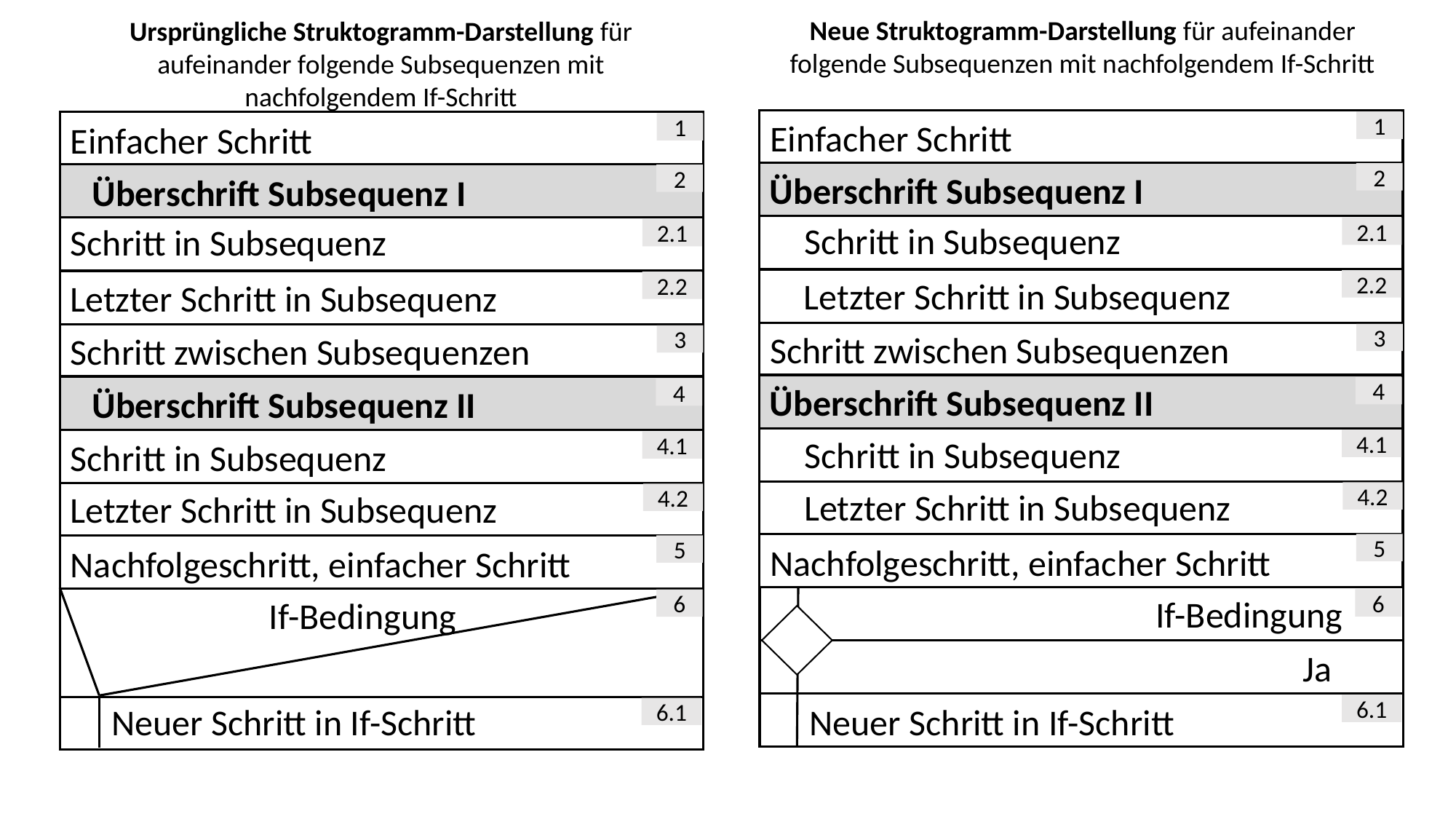

Neue Struktogramm-Darstellung für aufeinander folgende Subsequenzen mit nachfolgendem If-Schritt
Ursprüngliche Struktogramm-Darstellung für aufeinander folgende Subsequenzen mit nachfolgendem If-Schritt

Einfacher Schritt
1

Einfacher Schritt
1
Überschrift Subsequenz I

2

2
Überschrift Subsequenz I
Schritt in Subsequenz
Schritt in Subsequenz

2.1
2.1
Letzter Schritt in Subsequenz

Letzter Schritt in Subsequenz
2.2

2.2
Schritt zwischen Subsequenzen

Schritt zwischen Subsequenzen
3

3
Überschrift Subsequenz II

Überschrift Subsequenz II

4

4
Schritt in Subsequenz

Schritt in Subsequenz

4.1
4.1
Letzter Schritt in Subsequenz

Letzter Schritt in Subsequenz

4.2
4.2

5
Nachfolgeschritt, einfacher Schritt
5

Nachfolgeschritt, einfacher Schritt
If-Bedingung

If-Bedingung

6
6

Ja

Neuer Schritt in If-Schritt
Neuer Schritt in If-Schritt
6.1
6.1